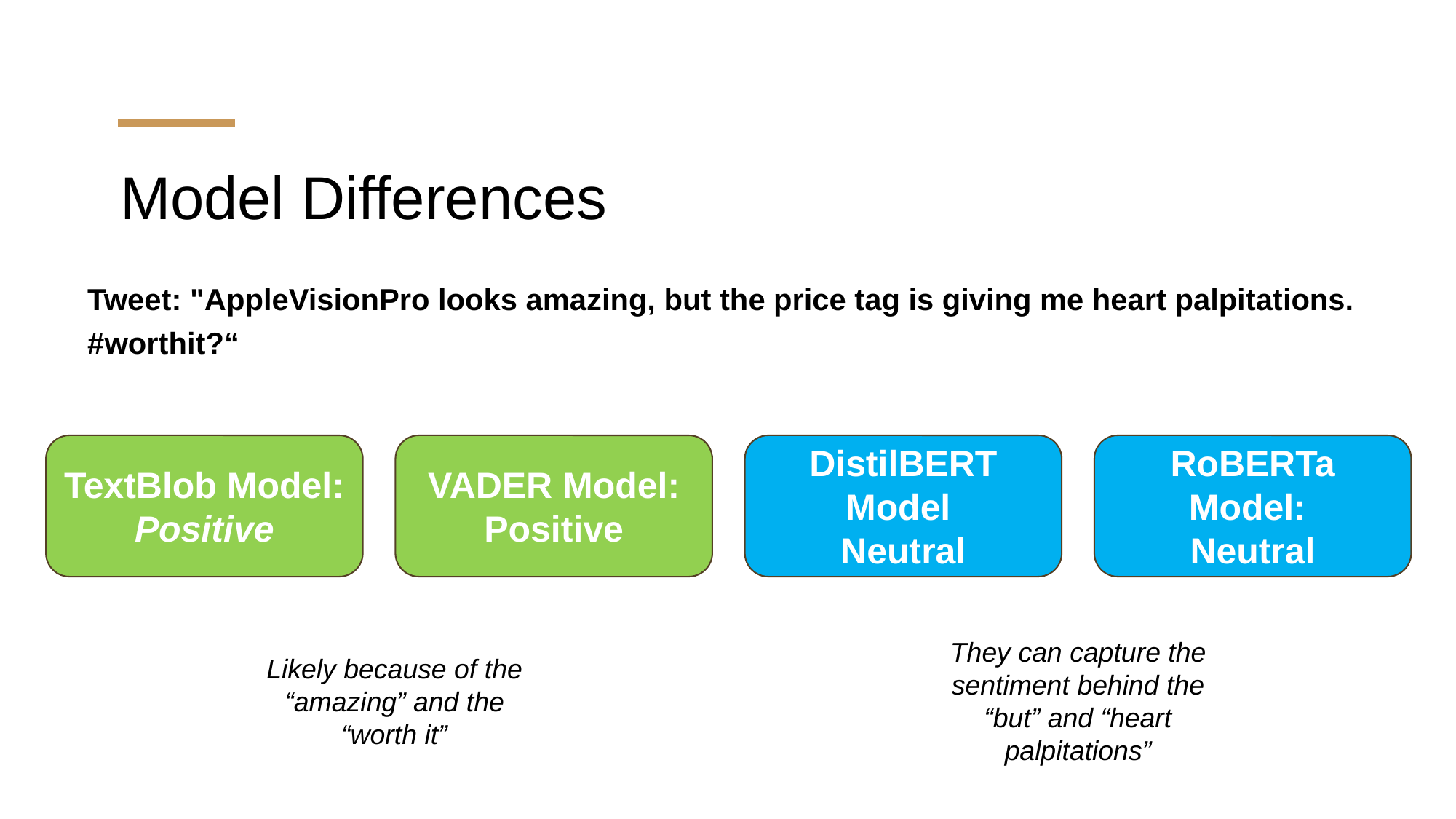

# Model Differences
Tweet: "AppleVisionPro looks amazing, but the price tag is giving me heart palpitations. #worthit?“
TextBlob Model:
Positive
VADER Model:
Positive
DistilBERT Model
Neutral
RoBERTa Model:
Neutral
Likely because of the “amazing” and the “worth it”
They can capture the sentiment behind the “but” and “heart palpitations”